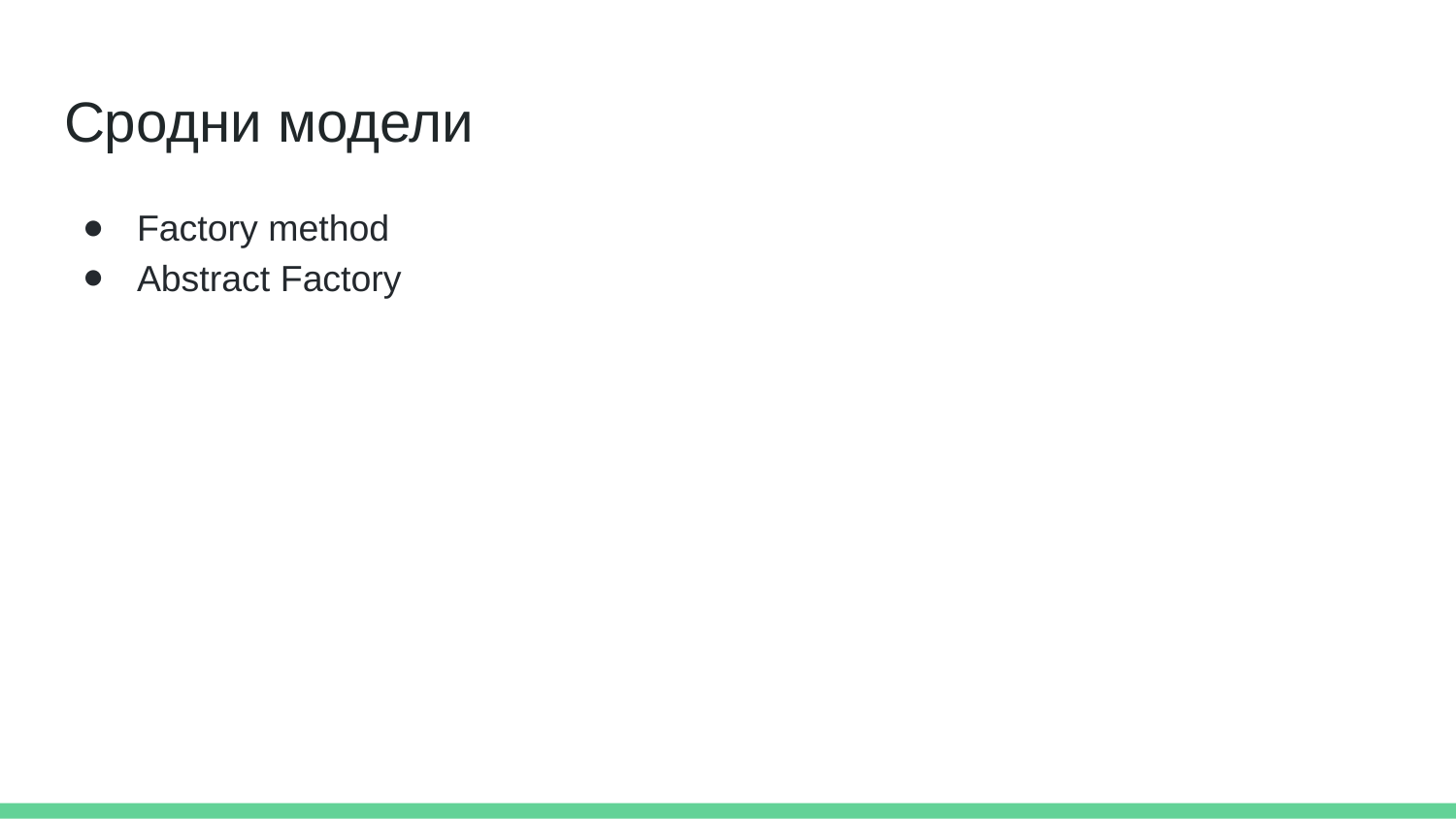

# Сродни модели

Factory method
Abstract Factory